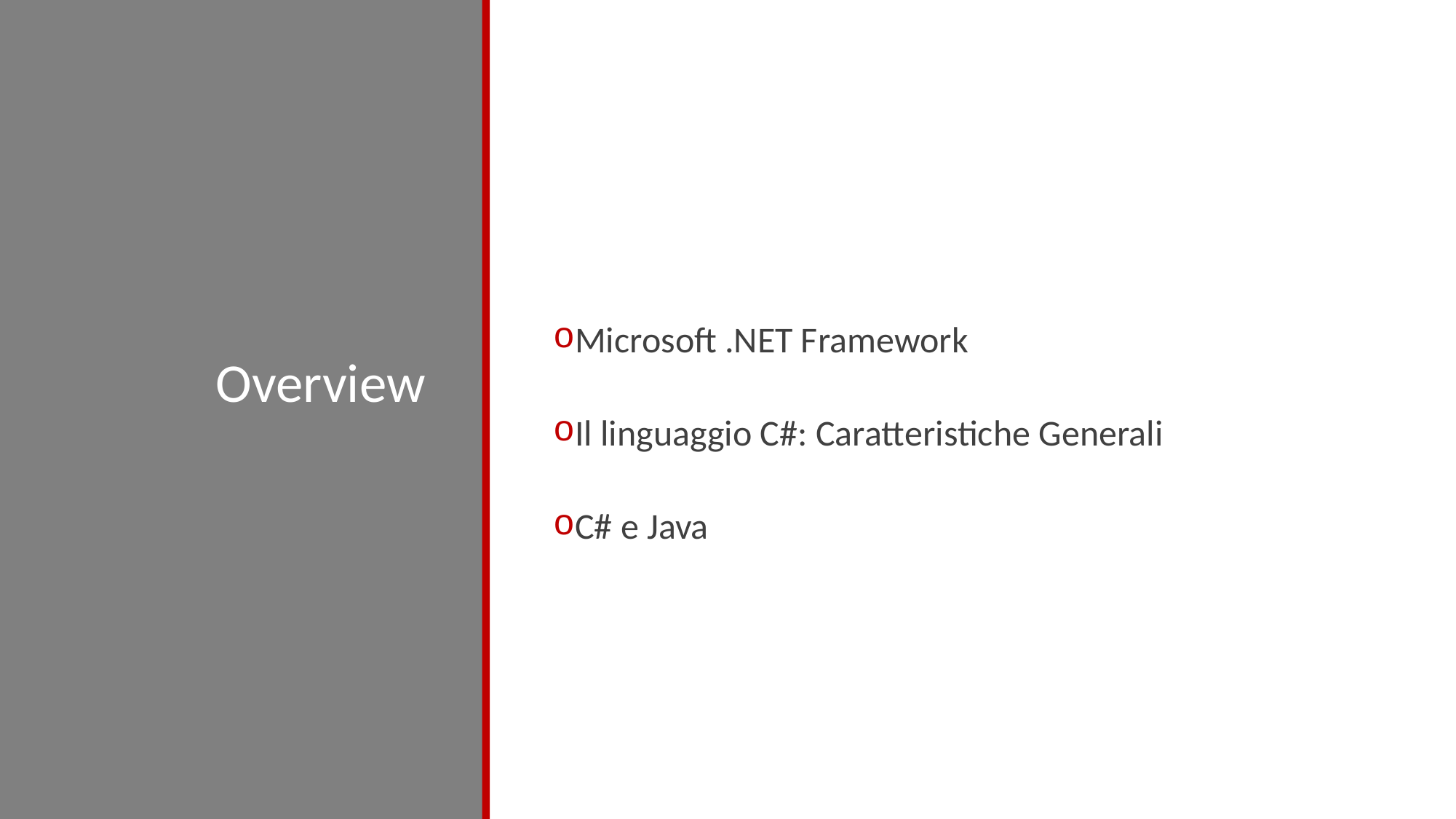

Microsoft .NET Framework
Il linguaggio C#: Caratteristiche Generali
C# e Java
Overview